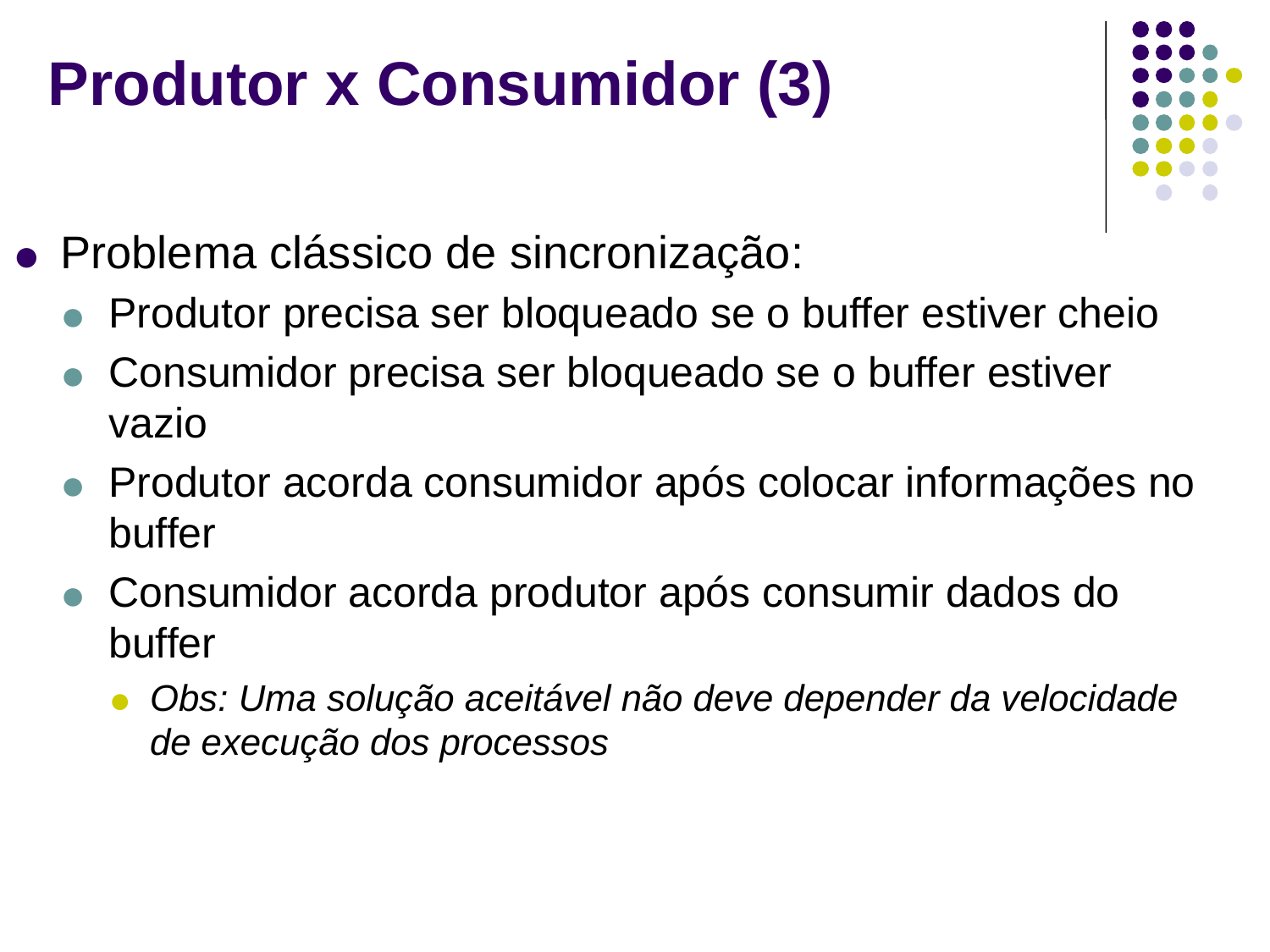

# Produtor x Consumidor (3)
Problema clássico de sincronização:
Produtor precisa ser bloqueado se o buffer estiver cheio
Consumidor precisa ser bloqueado se o buffer estiver vazio
Produtor acorda consumidor após colocar informações no buffer
Consumidor acorda produtor após consumir dados do buffer
Obs: Uma solução aceitável não deve depender da velocidade de execução dos processos